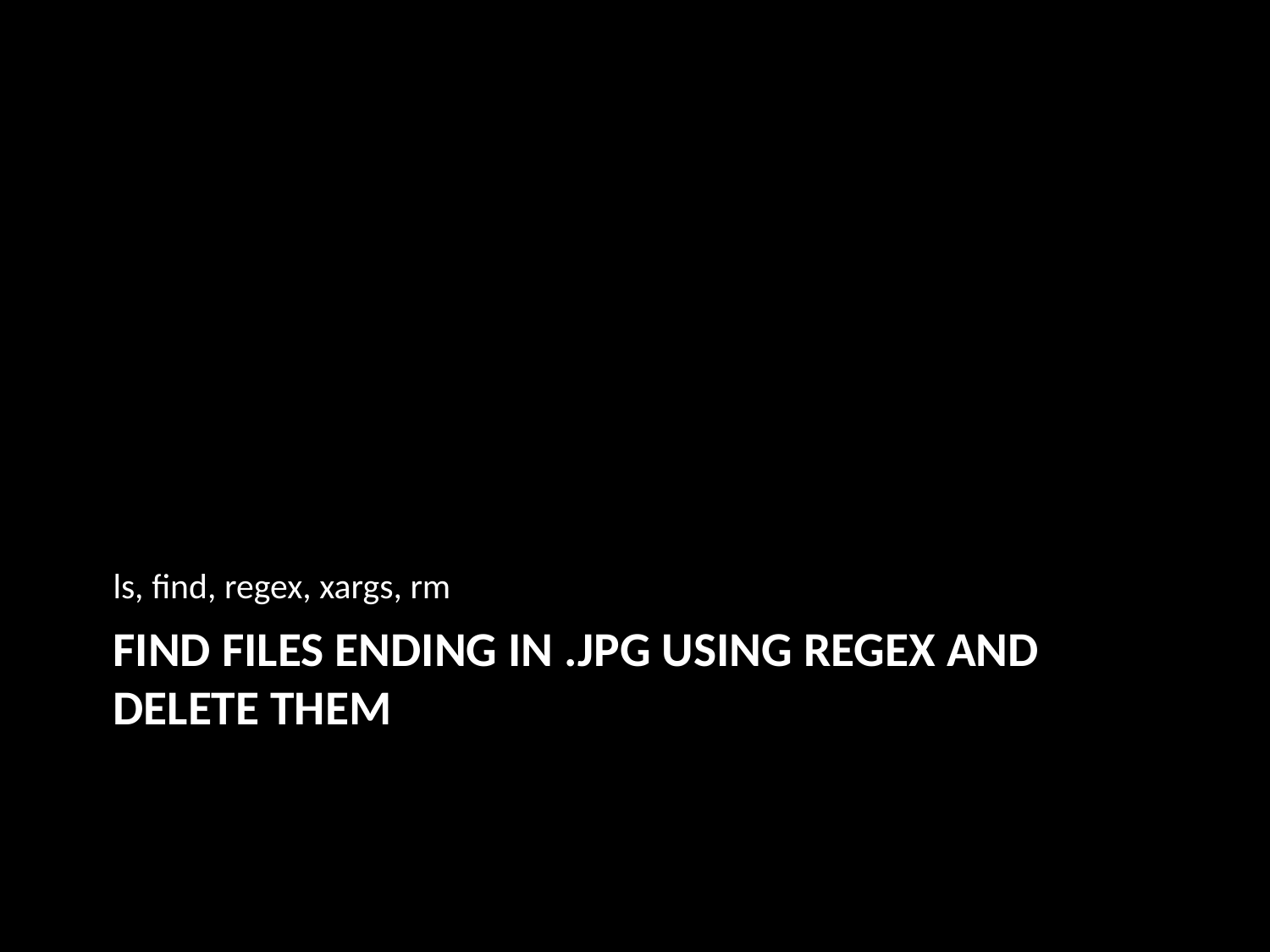

ls, find, regex, xargs, rm
# Find files ending in .JPG using regex and delete them